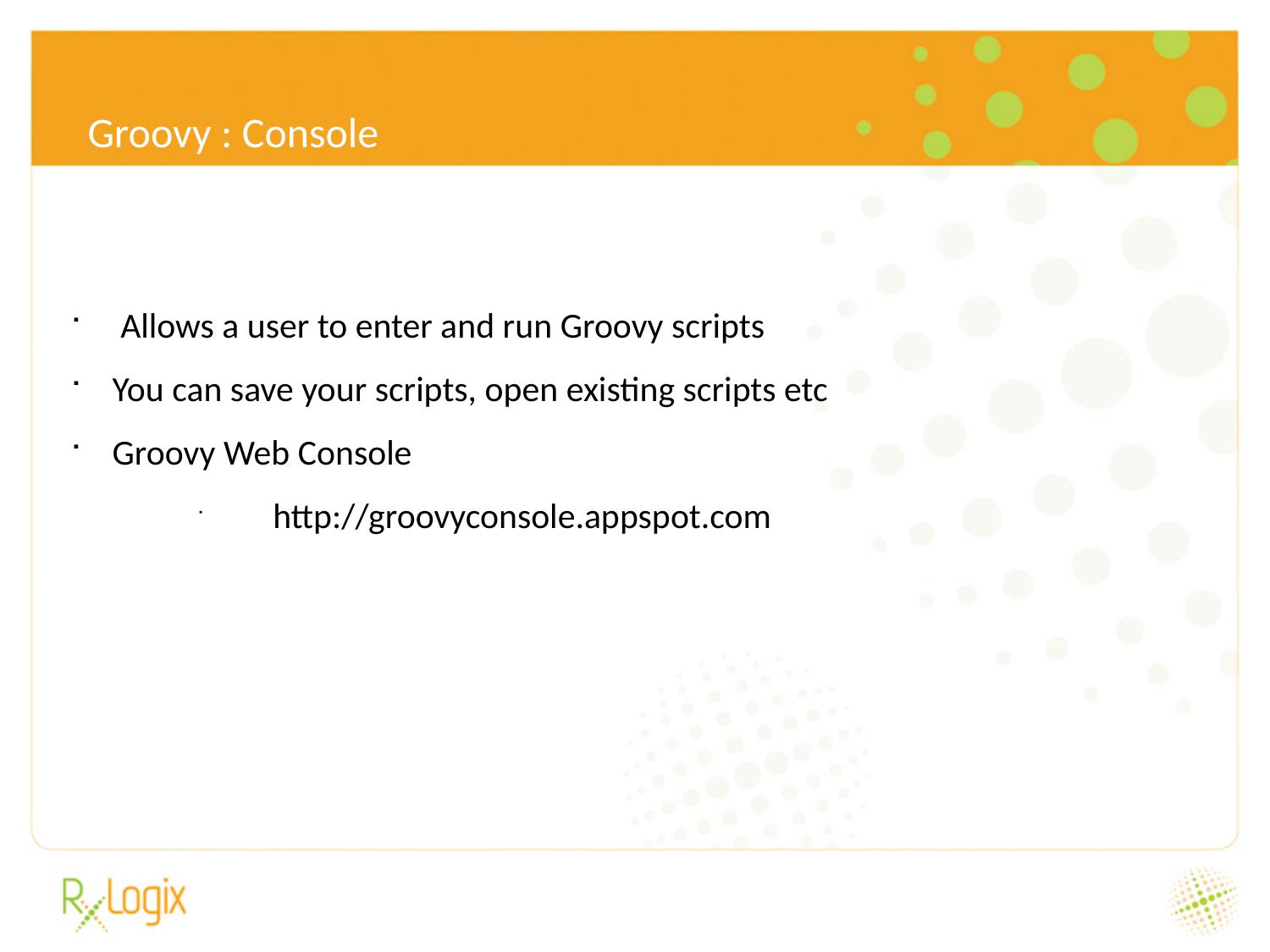

6/24/16
Groovy : Console
 Allows a user to enter and run Groovy scripts
You can save your scripts, open existing scripts etc
Groovy Web Console
http://groovyconsole.appspot.com